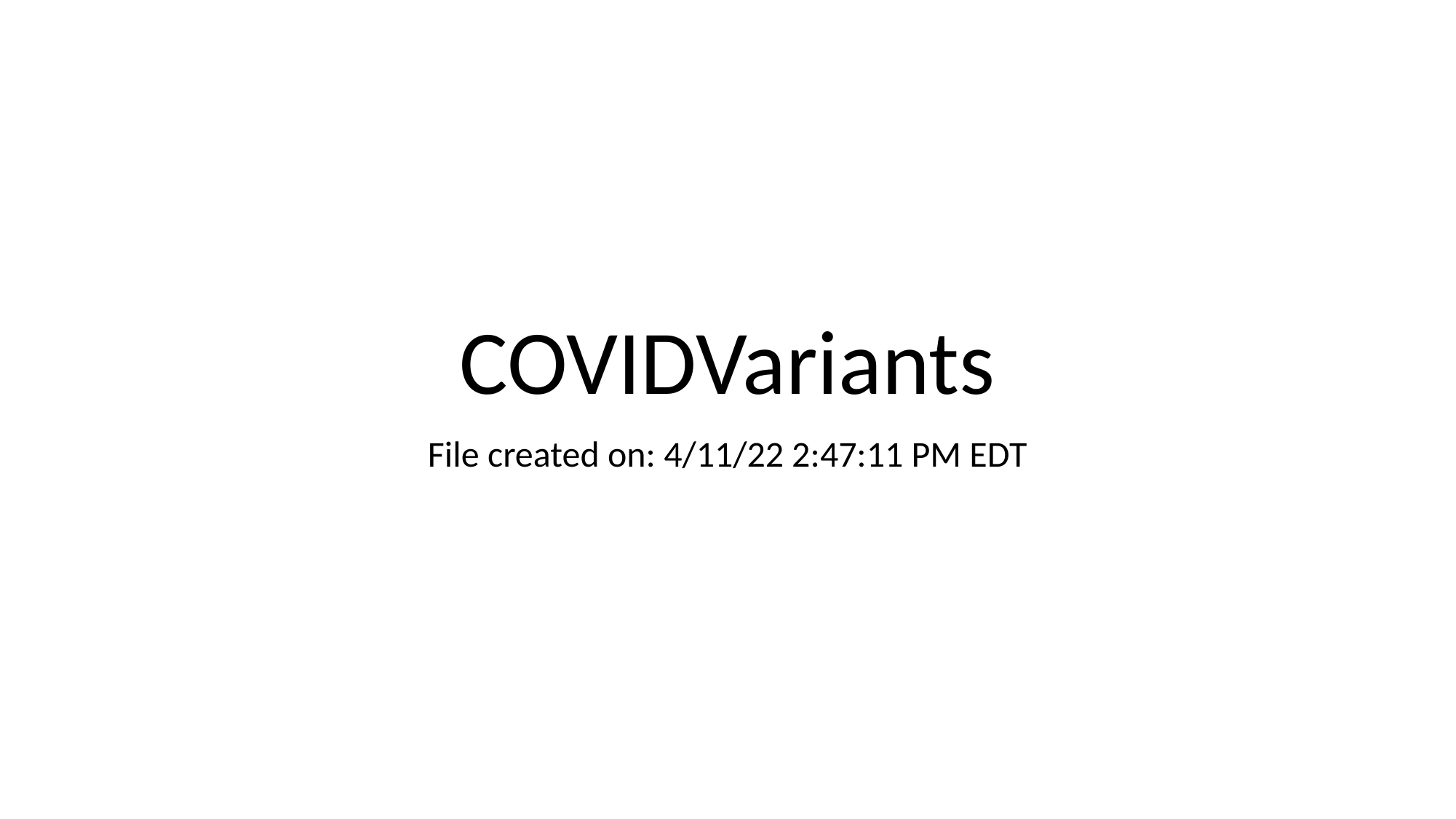

# COVIDVariants
File created on: 4/11/22 2:47:11 PM EDT